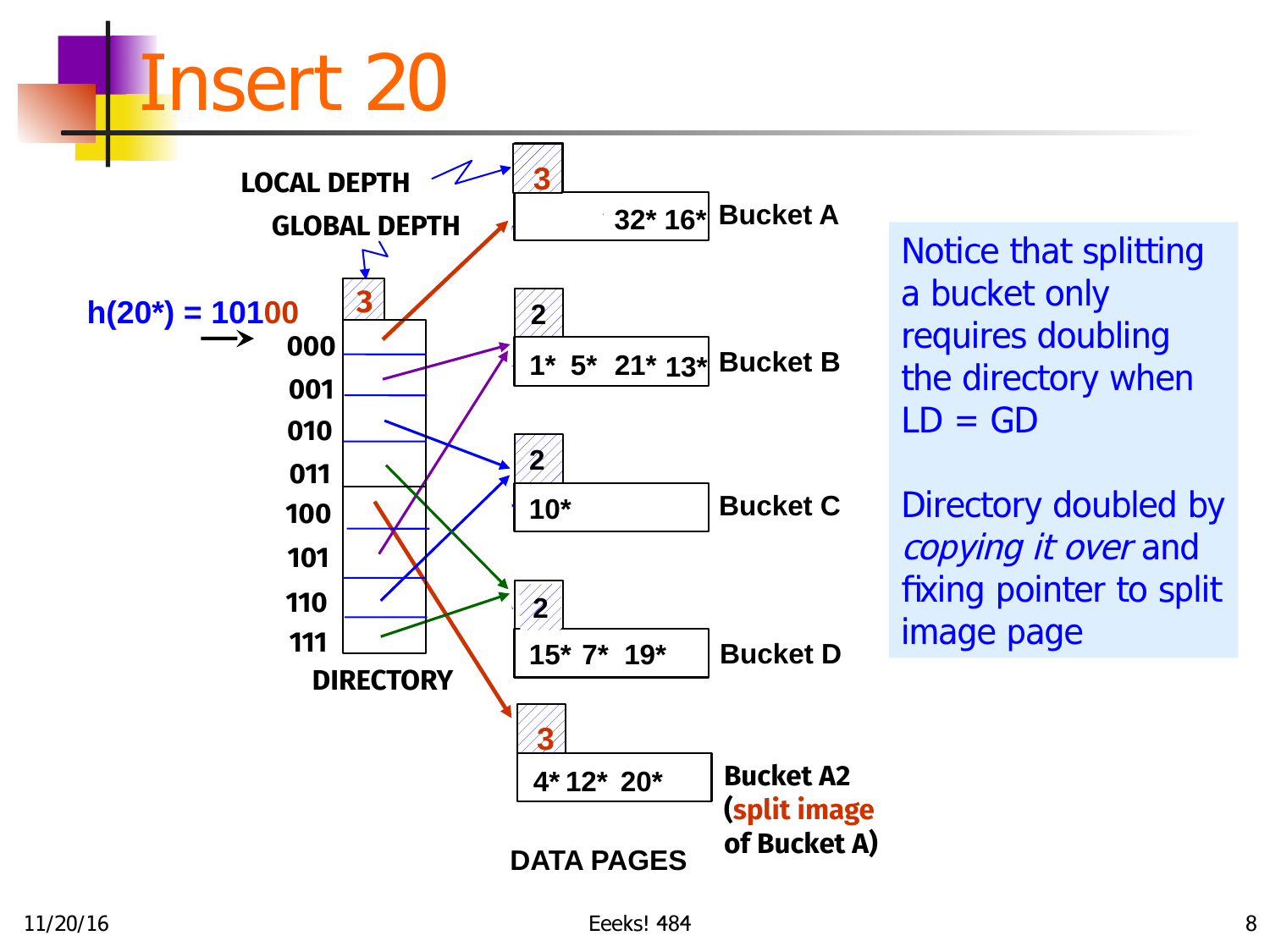

# Insert 20

3

3
Bucket A2
(split image
of Bucket A)

2
LOCAL DEPTH
GLOBAL DEPTH

3

000

001

010

011

100

101
110

111
DIRECTORY

LOCAL DEPTH
Bucket A

4*
12*
20*
4*
12*
32*
16*
GLOBAL DEPTH

Notice that splitting a bucket only requires doubling the directory when LD = GD

Directory doubled by copying it over and fixing pointer to split image page

h(20*) = 10100

2
2

Bucket B
00
5*
1*
21*
13*

01

2
10

Bucket C

10*
11

DIRECTORY

2

Bucket D
15*
7*
19*
DATA PAGES
11/20/16
Eeeks! 484
8